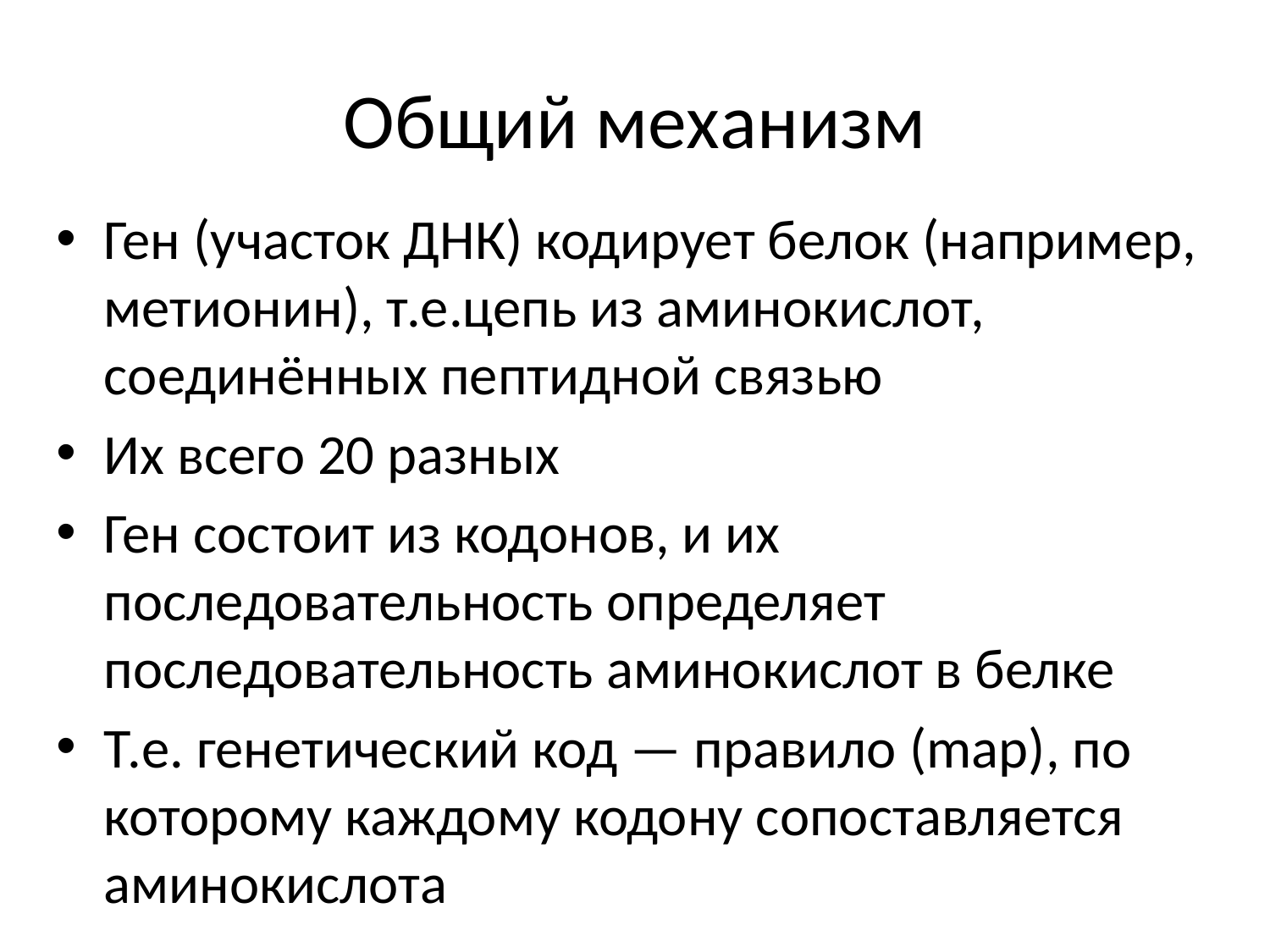

# Общий механизм
Ген (участок ДНК) кодирует белок (например, метионин), т.е.цепь из аминокислот, соединённых пептидной связью
Их всего 20 разных
Ген состоит из кодонов, и их последовательность определяет последовательность аминокислот в белке
Т.е. генетический код — правило (map), по которому каждому кодону сопоставляется аминокислота